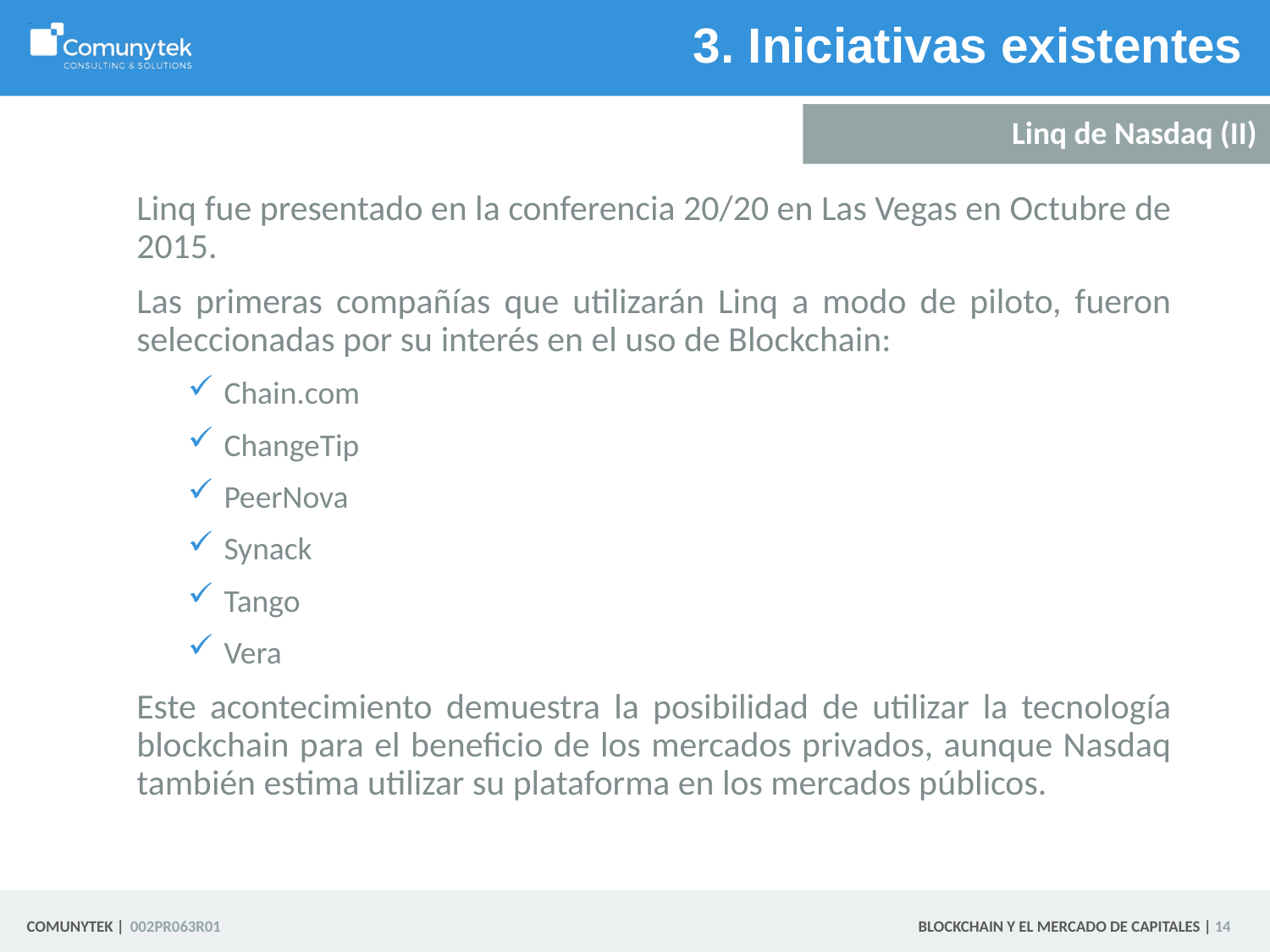

# 3. Iniciativas existentes
Linq de Nasdaq (II)
Linq fue presentado en la conferencia 20/20 en Las Vegas en Octubre de 2015.
Las primeras compañías que utilizarán Linq a modo de piloto, fueron seleccionadas por su interés en el uso de Blockchain:
Chain.com
ChangeTip
PeerNova
Synack
Tango
Vera
Este acontecimiento demuestra la posibilidad de utilizar la tecnología blockchain para el beneficio de los mercados privados, aunque Nasdaq también estima utilizar su plataforma en los mercados públicos.
 14